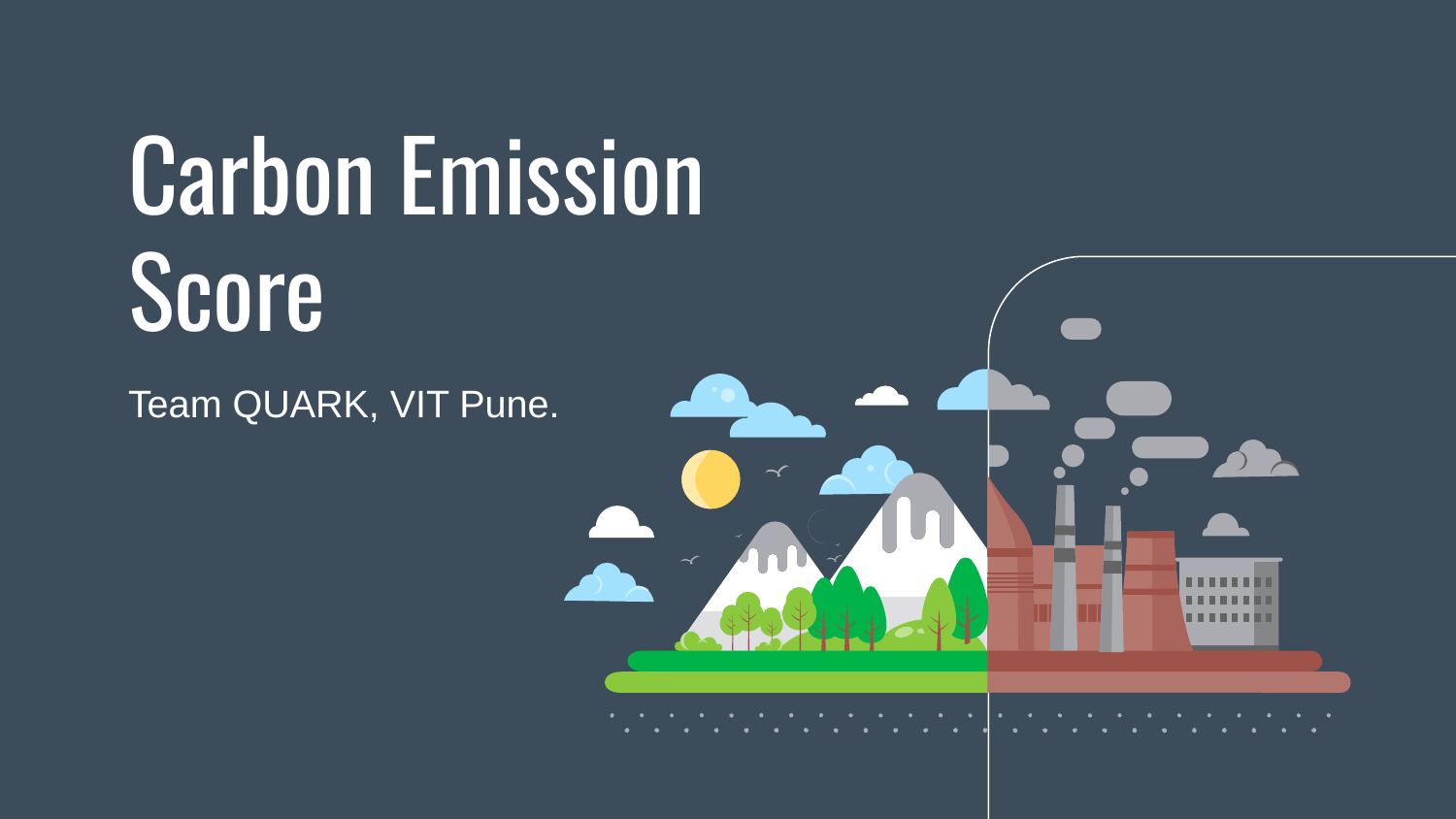

# Carbon Emission Score

Team QUARK, VIT Pune.